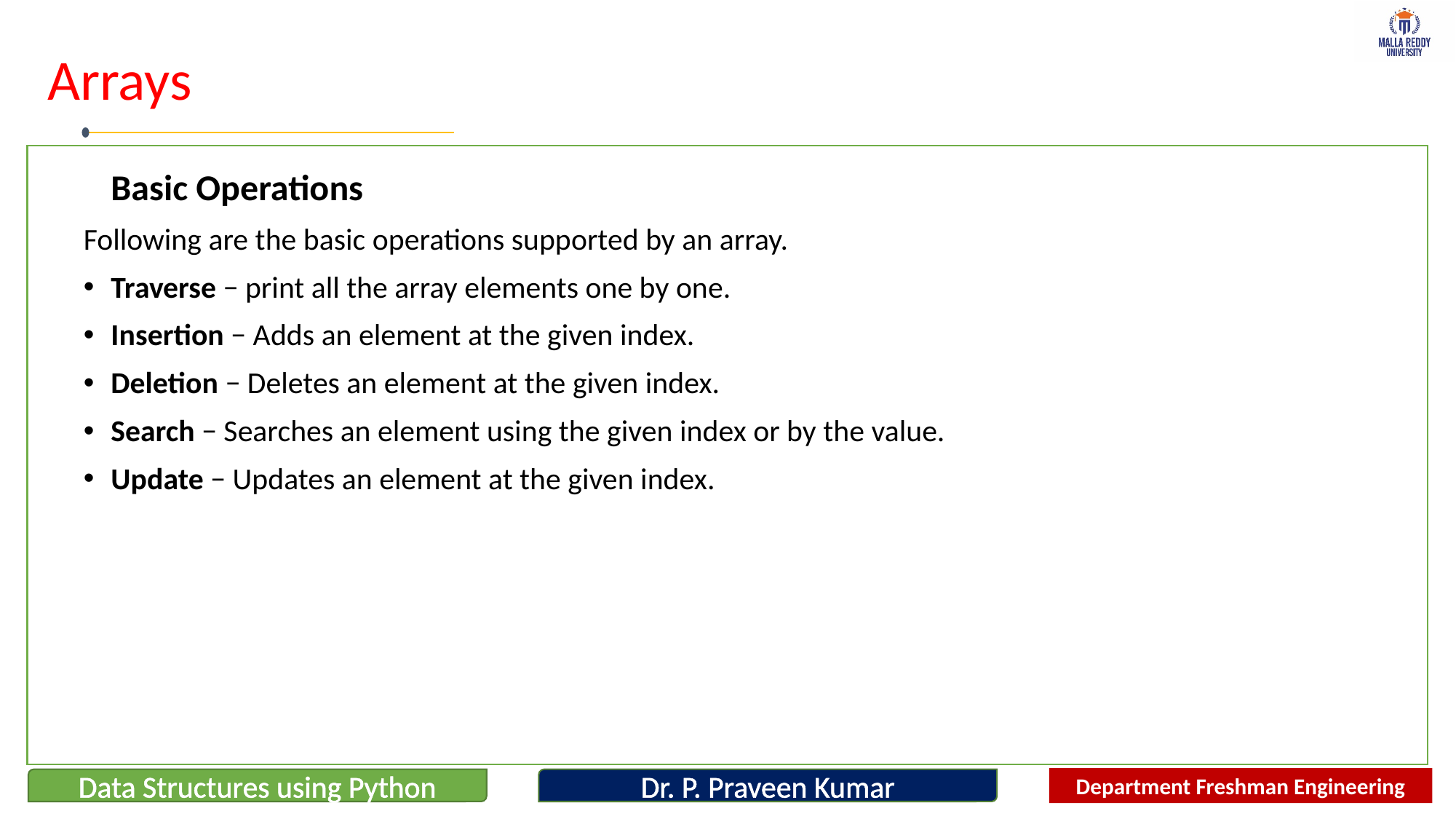

# Arrays

	Basic Operations
Following are the basic operations supported by an array.
Traverse − print all the array elements one by one.
Insertion − Adds an element at the given index.
Deletion − Deletes an element at the given index.
Search − Searches an element using the given index or by the value.
Update − Updates an element at the given index.